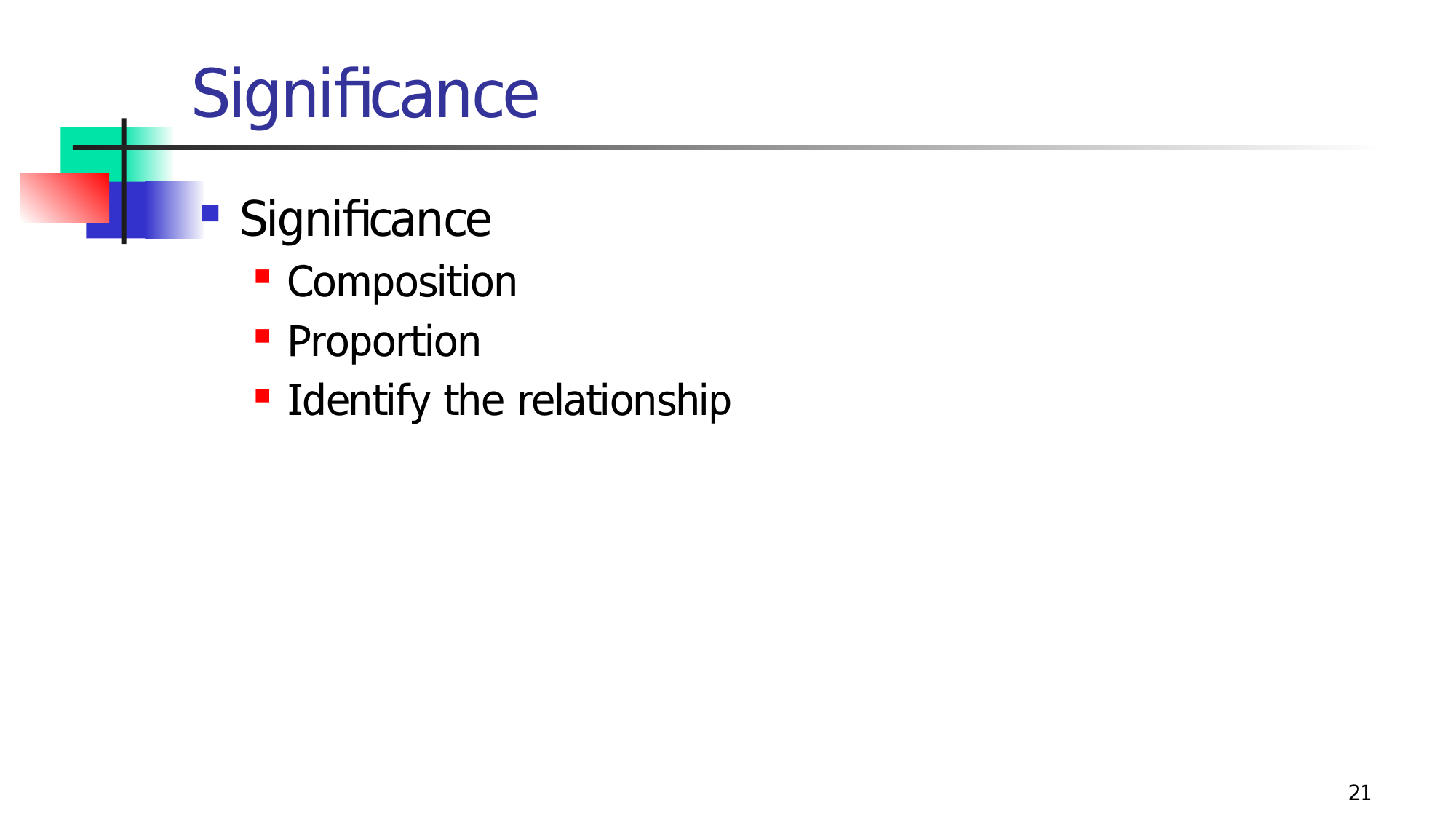

# Significance
Significance
Composition
Proportion
Identify the relationship
21